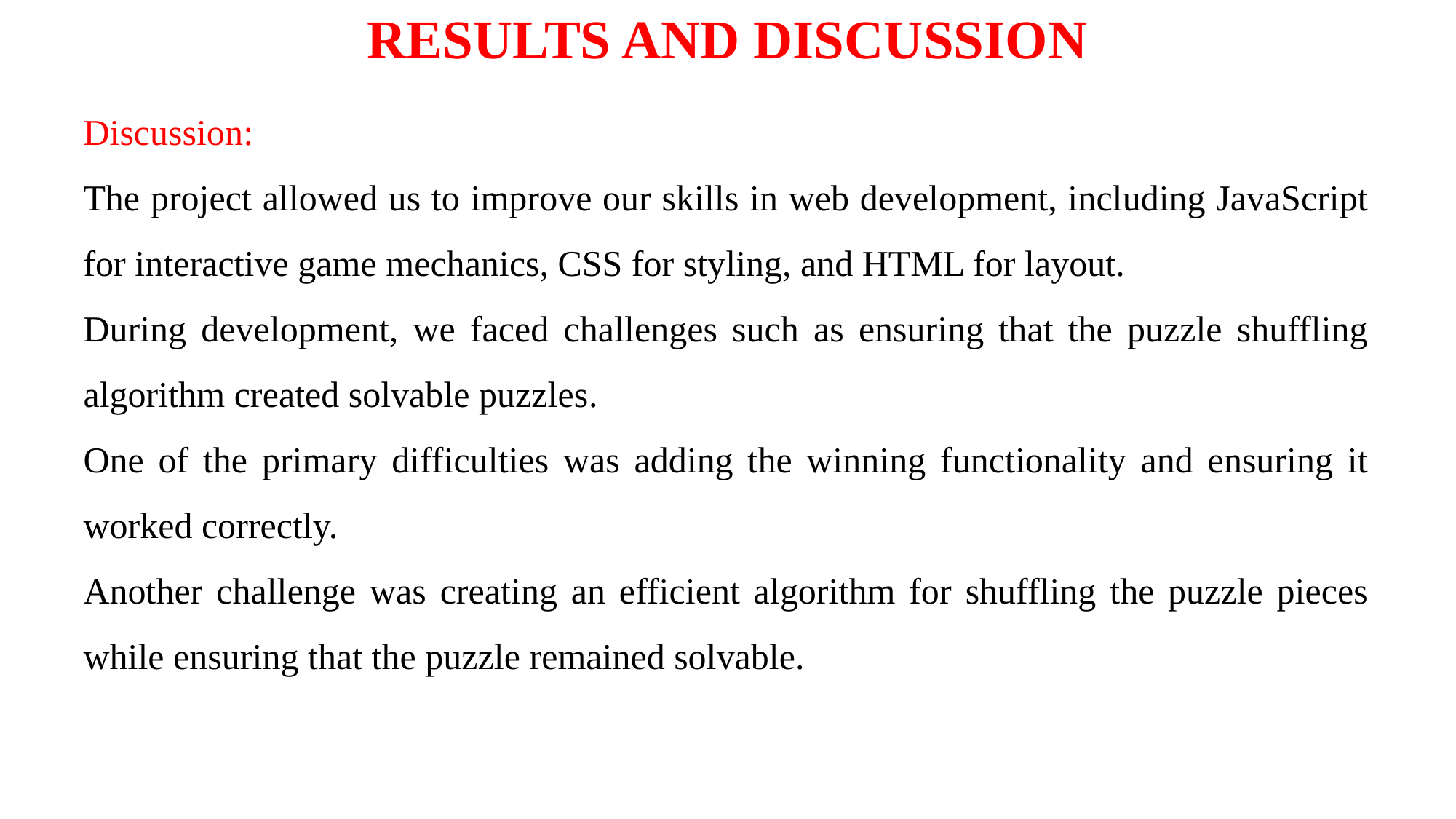

# RESULTS AND DISCUSSION

Discussion:
The project allowed us to improve our skills in web development, including JavaScript for interactive game mechanics, CSS for styling, and HTML for layout.
During development, we faced challenges such as ensuring that the puzzle shuffling algorithm created solvable puzzles.
One of the primary difficulties was adding the winning functionality and ensuring it worked correctly.
Another challenge was creating an efficient algorithm for shuffling the puzzle pieces while ensuring that the puzzle remained solvable.
18